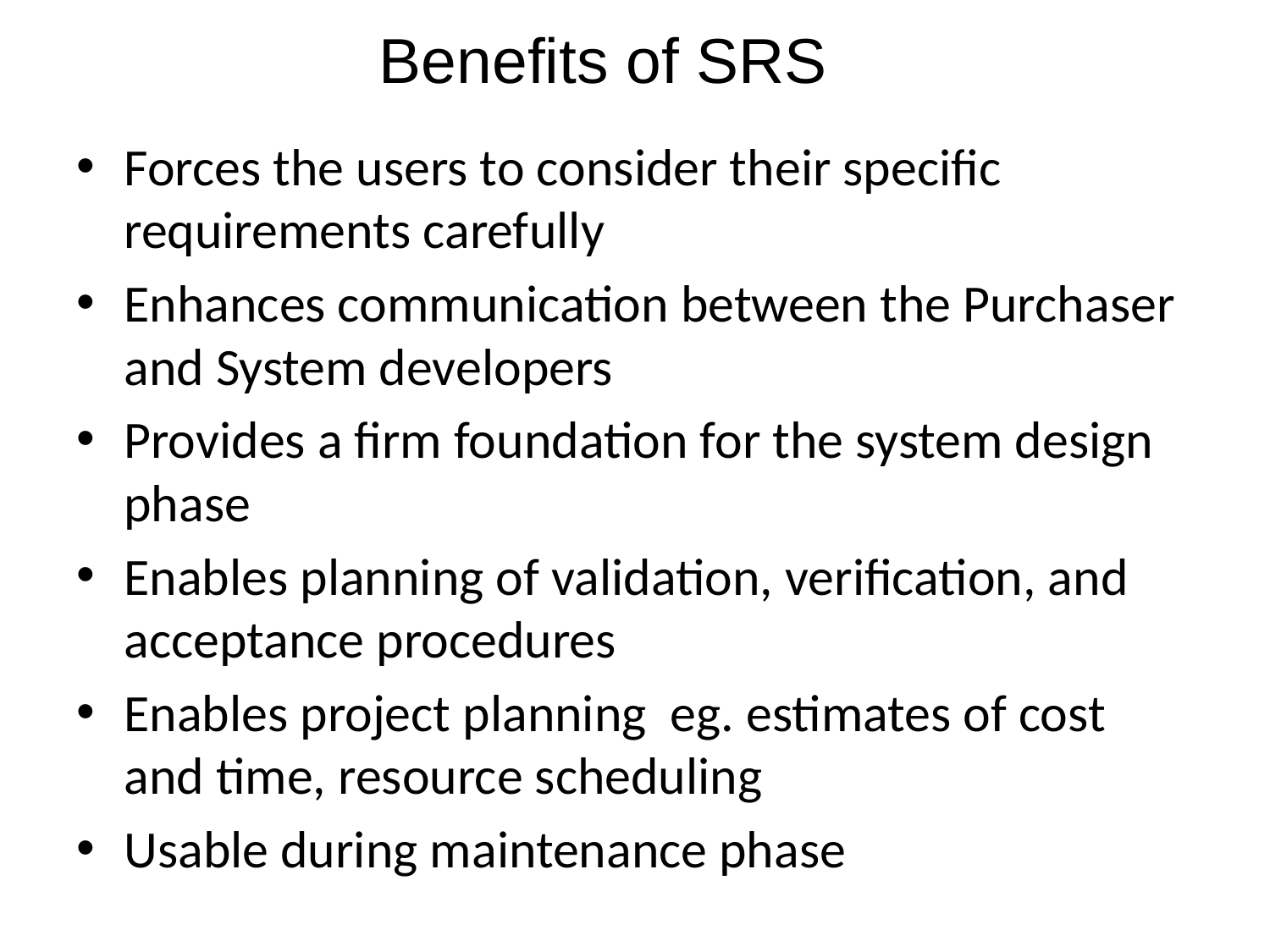

# Benefits of SRS
Forces the users to consider their specific requirements carefully
Enhances communication between the Purchaser and System developers
Provides a firm foundation for the system design phase
Enables planning of validation, verification, and acceptance procedures
Enables project planning  eg. estimates of cost and time, resource scheduling
Usable during maintenance phase